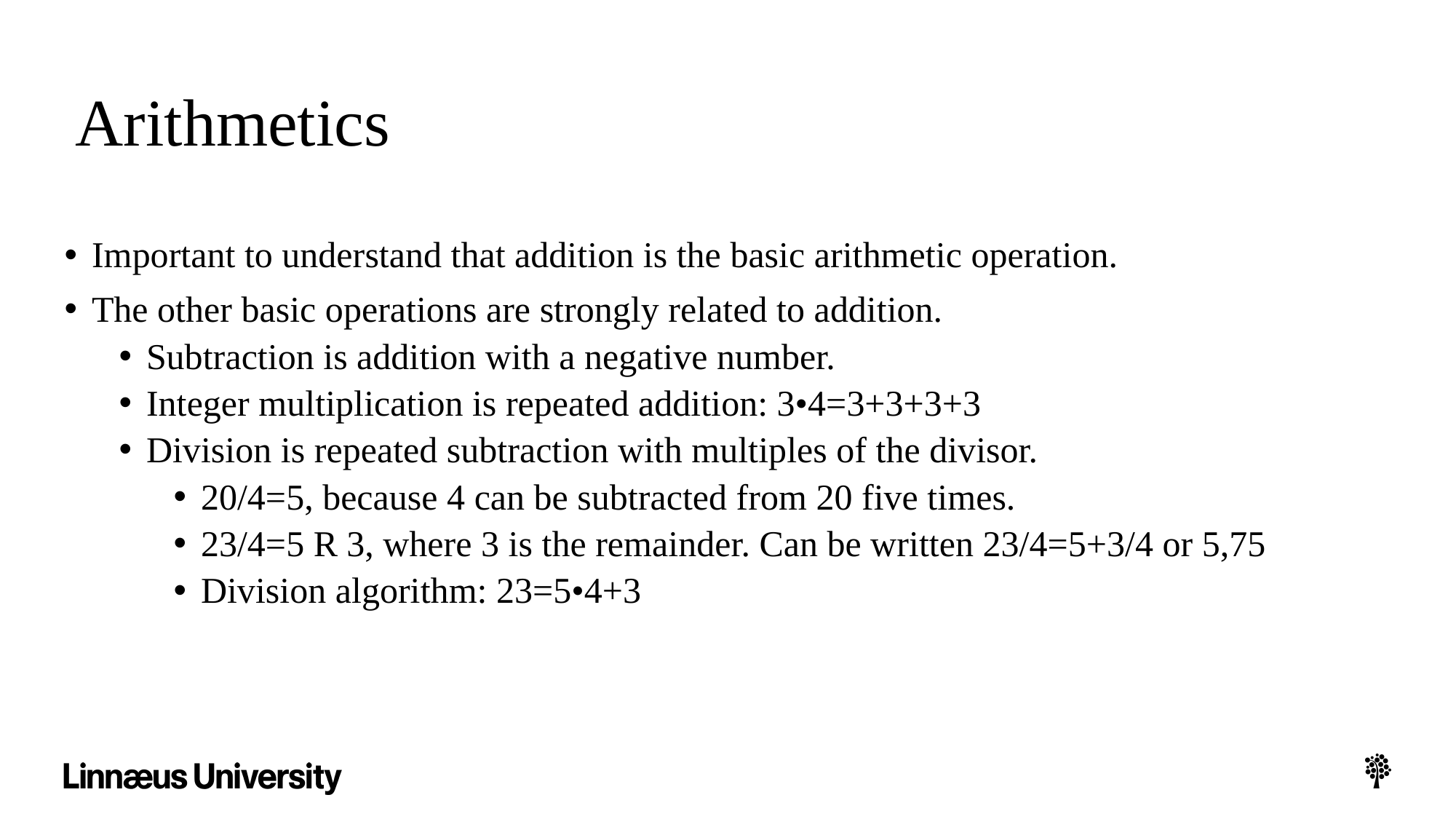

# Arithmetics
Important to understand that addition is the basic arithmetic operation.
The other basic operations are strongly related to addition.
Subtraction is addition with a negative number.
Integer multiplication is repeated addition: 3•4=3+3+3+3
Division is repeated subtraction with multiples of the divisor.
20/4=5, because 4 can be subtracted from 20 five times.
23/4=5 R 3, where 3 is the remainder. Can be written 23/4=5+3/4 or 5,75
Division algorithm: 23=5•4+3